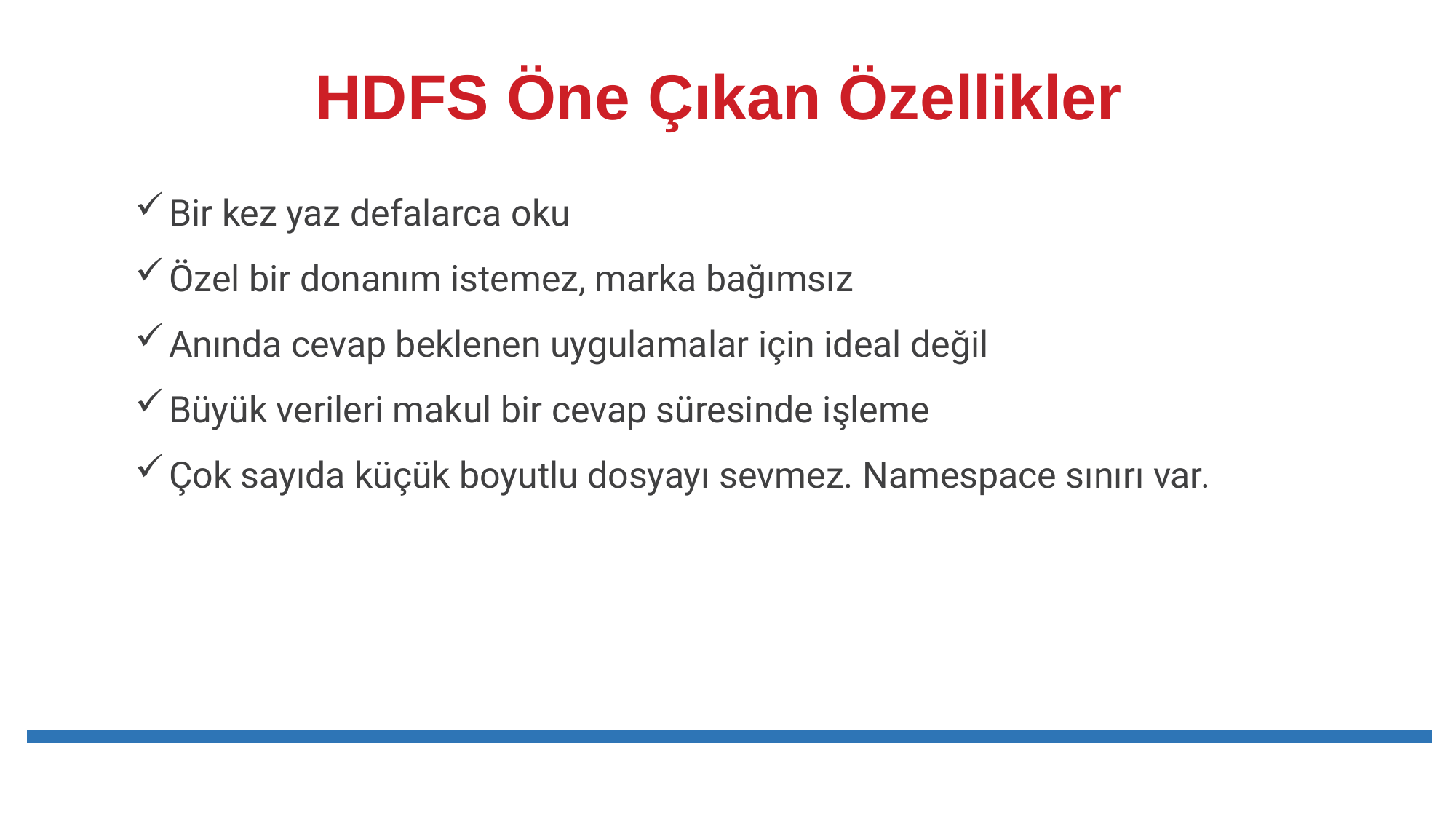

# HDFS Öne Çıkan Özellikler
Bir kez yaz defalarca oku
Özel bir donanım istemez, marka bağımsız
Anında cevap beklenen uygulamalar için ideal değil
Büyük verileri makul bir cevap süresinde işleme
Çok sayıda küçük boyutlu dosyayı sevmez. Namespace sınırı var.